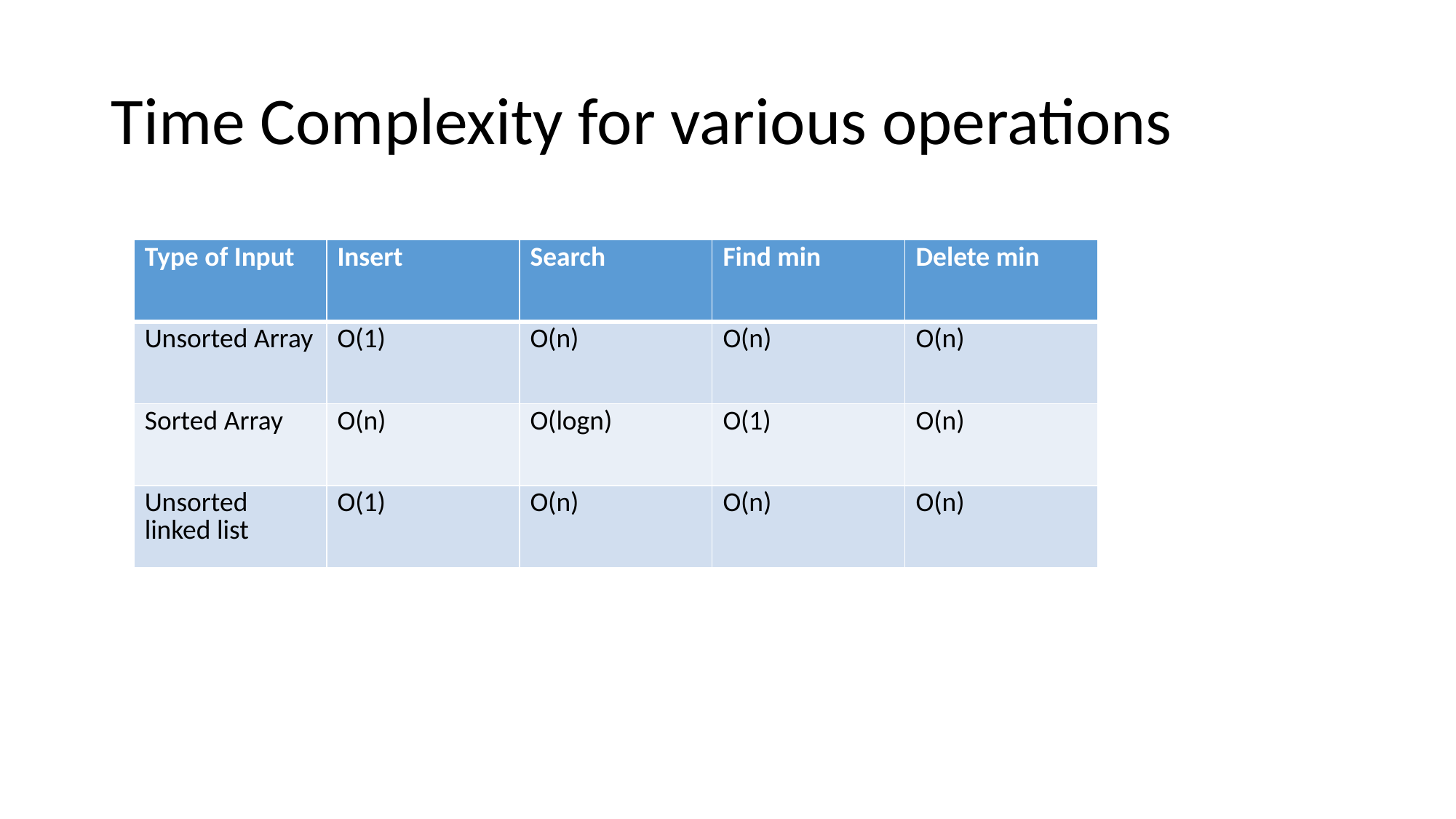

# Time Complexity for various operations
| Type of Input | Insert | Search | Find min | Delete min |
| --- | --- | --- | --- | --- |
| Unsorted Array | O(1) | O(n) | O(n) | O(n) |
| Sorted Array | O(n) | O(logn) | O(1) | O(n) |
| Unsorted linked list | O(1) | O(n) | O(n) | O(n) |